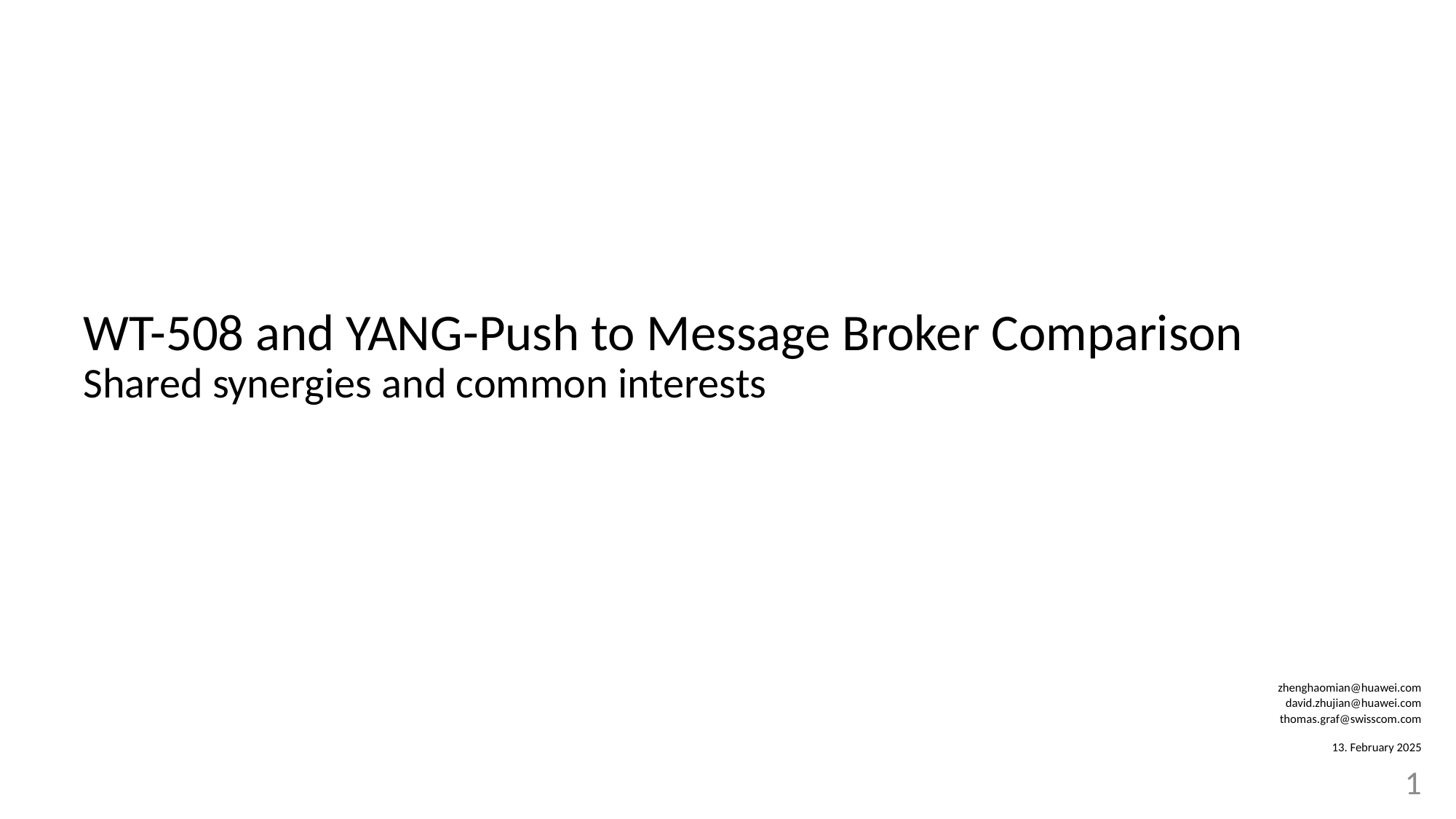

WT-508 and YANG-Push to Message Broker Comparison
Shared synergies and common interests
zhenghaomian@huawei.com
 david.zhujian@huawei.com
thomas.graf@swisscom.com
13. February 2025

1